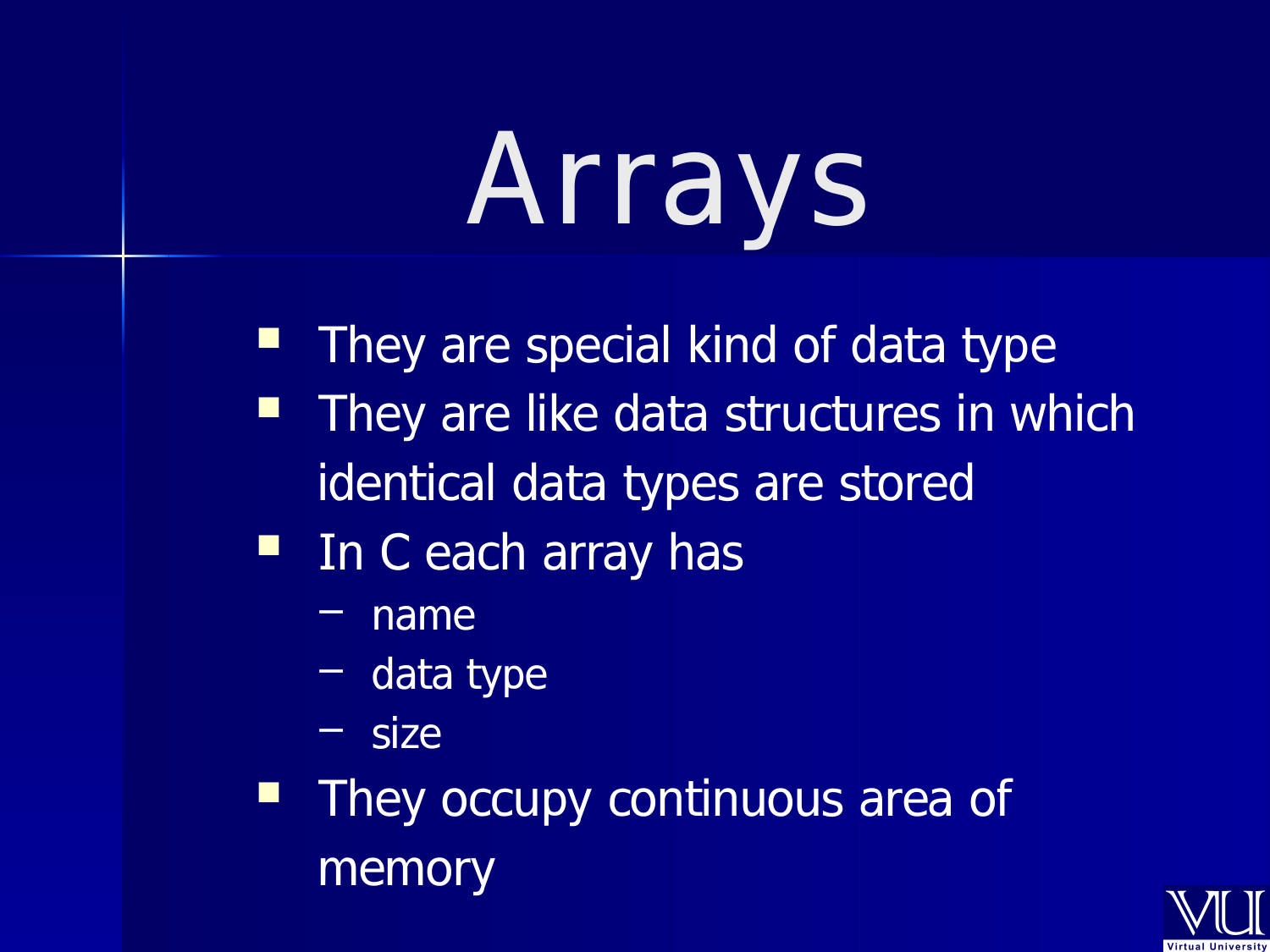

# Arrays
 They are special kind of data type
 They are like data structures in which
    identical data types are stored
 In C each array has
 name
 data type
 size
 They occupy continuous area of
    memory